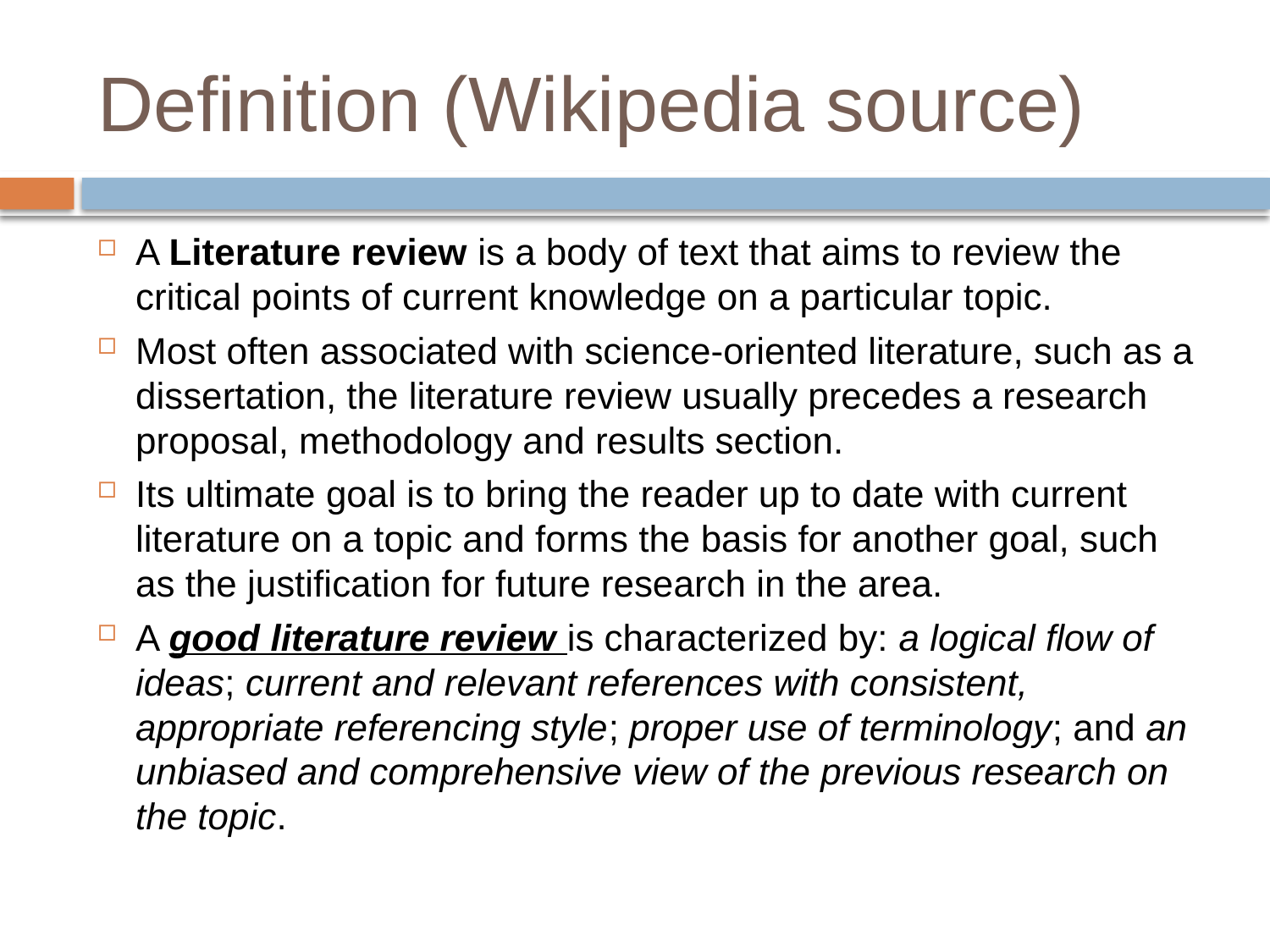

# Definition (Wikipedia source)
A Literature review is a body of text that aims to review the critical points of current knowledge on a particular topic.
Most often associated with science‐oriented literature, such as a dissertation, the literature review usually precedes a research proposal, methodology and results section.
Its ultimate goal is to bring the reader up to date with current literature on a topic and forms the basis for another goal, such as the justification for future research in the area.
A good literature review is characterized by: a logical flow of ideas; current and relevant references with consistent, appropriate referencing style; proper use of terminology; and an unbiased and comprehensive view of the previous research on the topic.